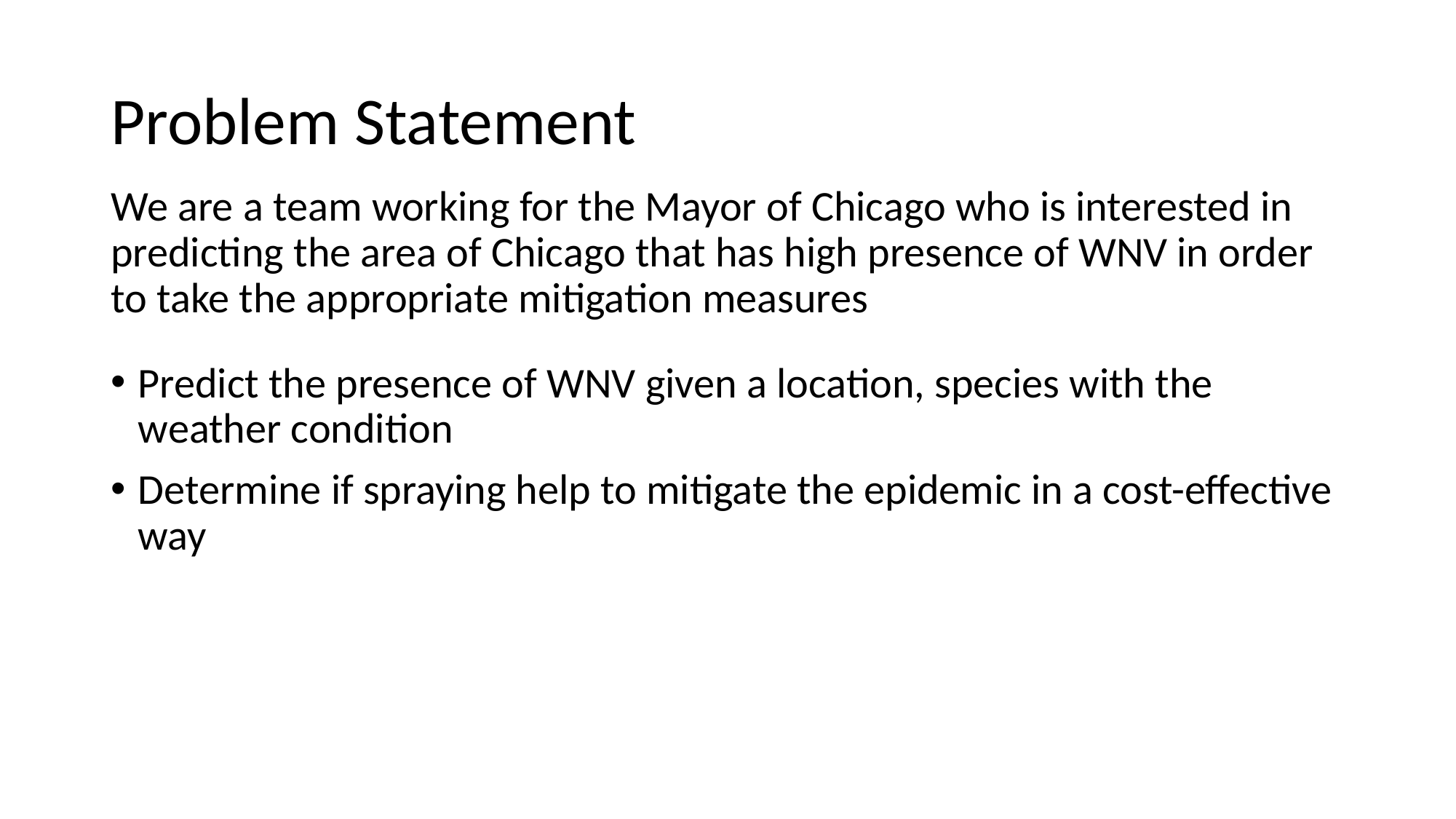

# Problem Statement
We are a team working for the Mayor of Chicago who is interested in predicting the area of Chicago that has high presence of WNV in order to take the appropriate mitigation measures
Predict the presence of WNV given a location, species with the weather condition
Determine if spraying help to mitigate the epidemic in a cost-effective way